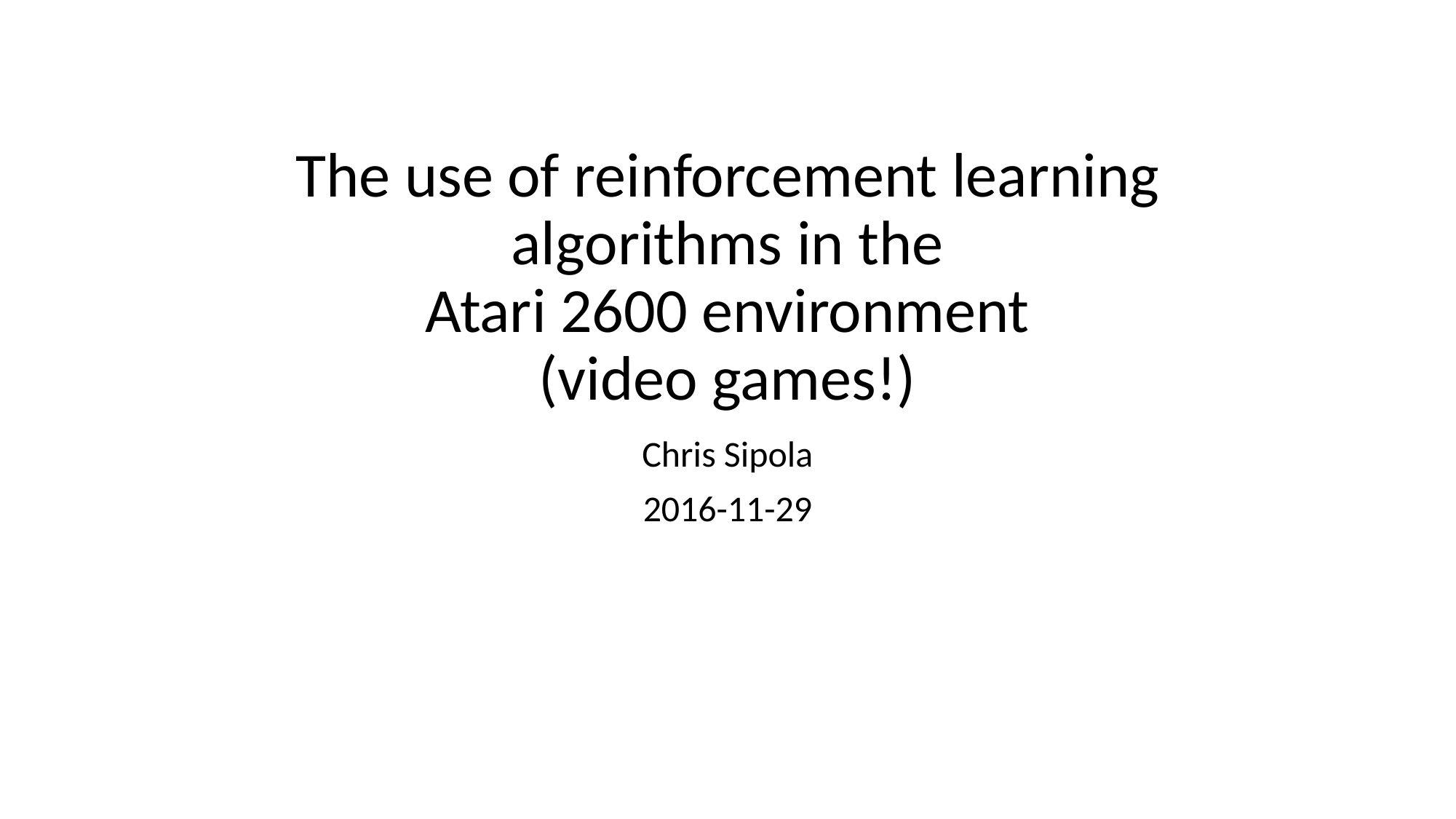

# The use of reinforcement learning algorithms in the Atari 2600 environment (video games!)
Chris Sipola
2016-11-29